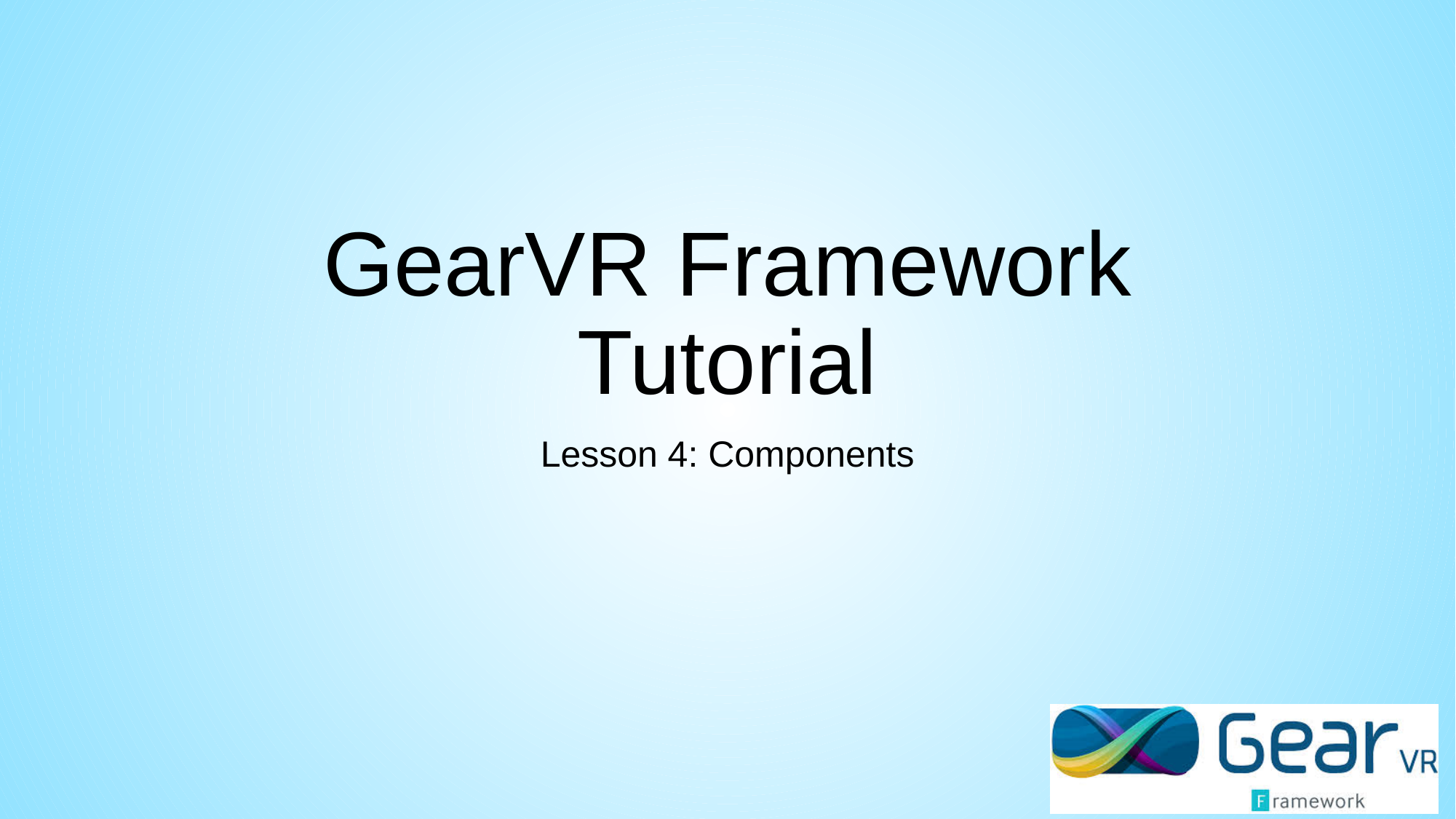

# GearVR Framework Tutorial
Lesson 4: Components